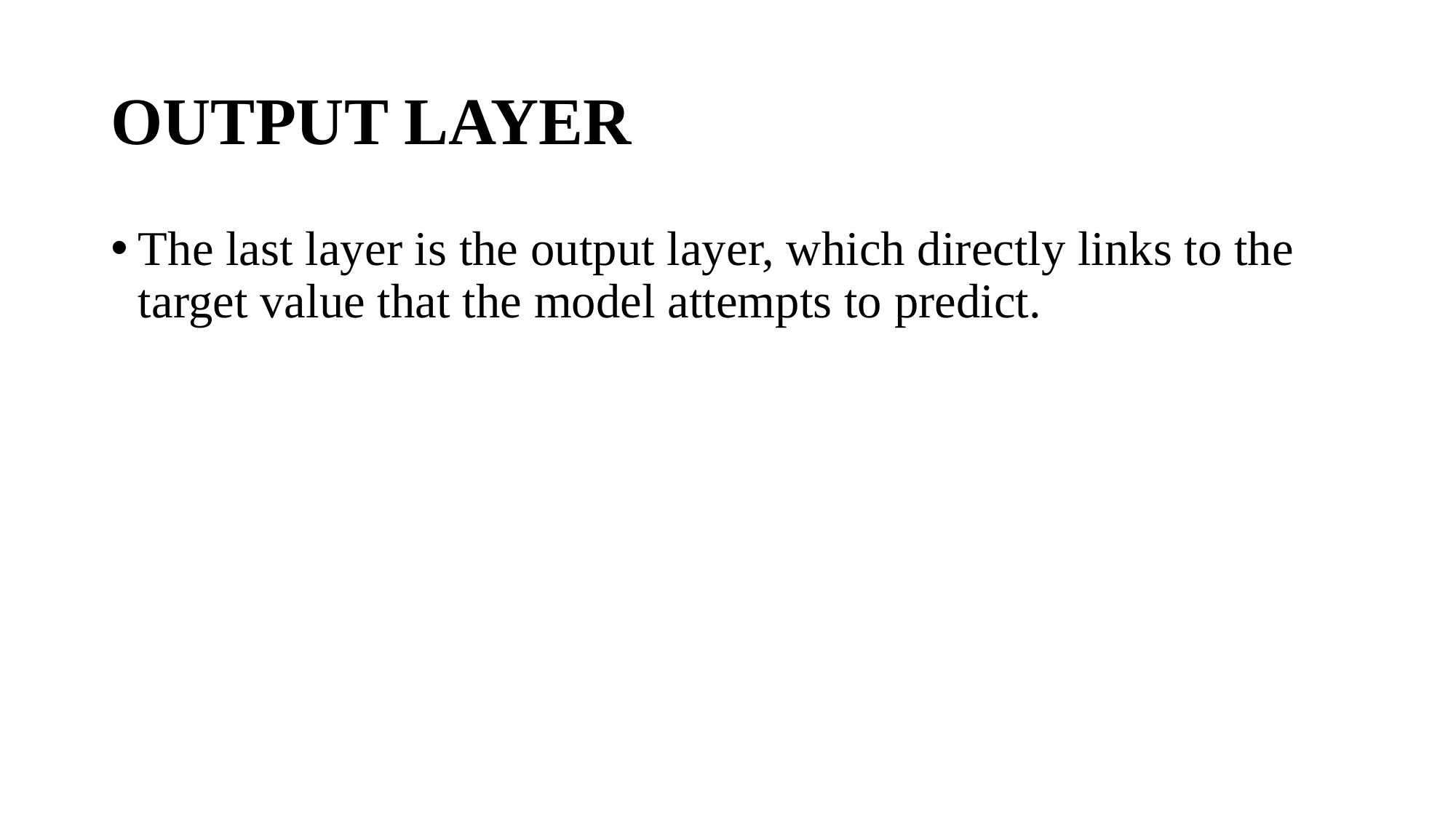

# OUTPUT LAYER
The last layer is the output layer, which directly links to the target value that the model attempts to predict.